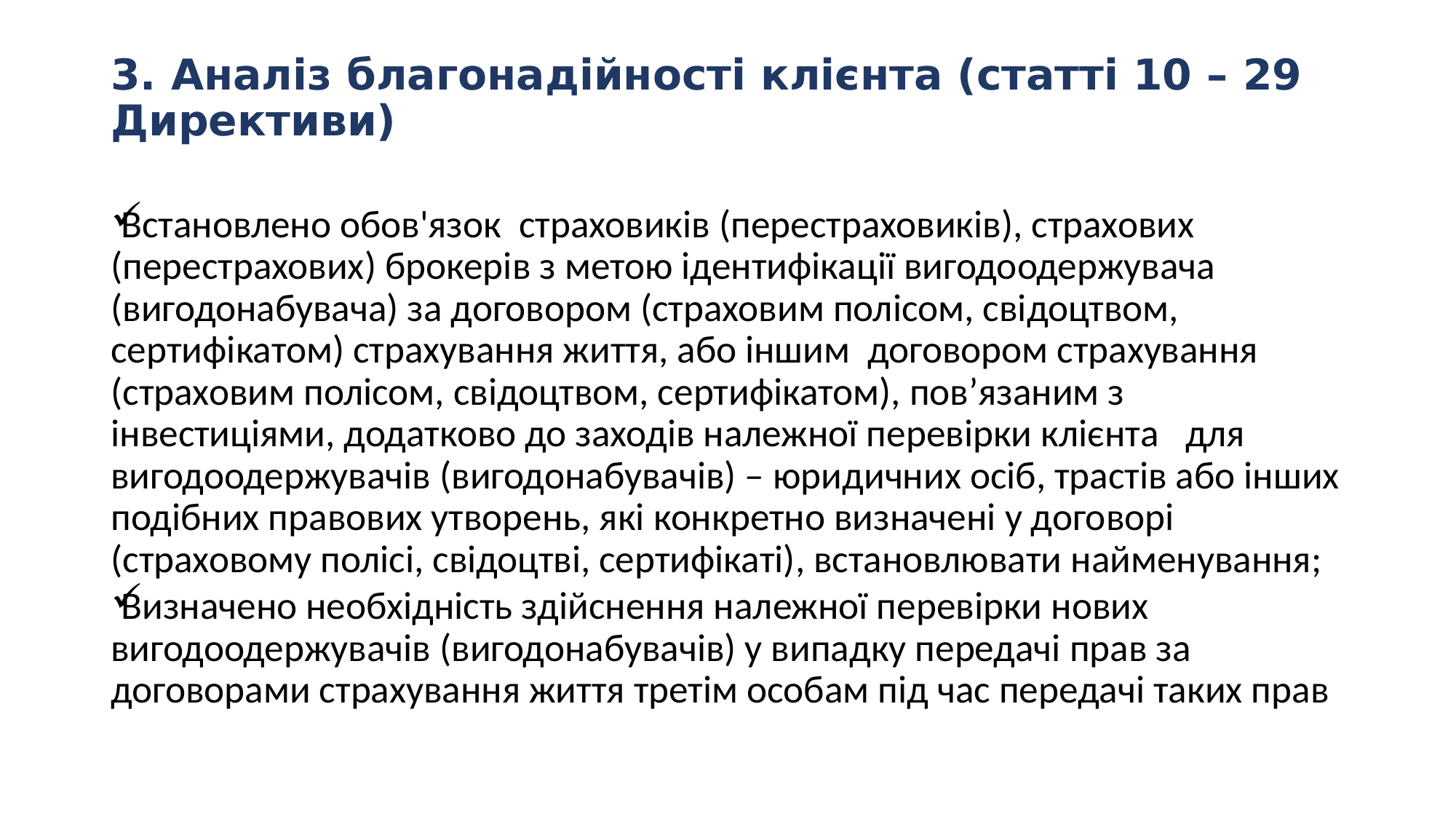

# 3. Аналіз благонадійності клієнта (статті 10 – 29 Директиви)
Встановлено обов'язок  страховиків (перестраховиків), страхових (перестрахових) брокерів з метою ідентифікації вигодоодержувача (вигодонабувача) за договором (страховим полісом, свідоцтвом, сертифікатом) страхування життя, або іншим  договором страхування (страховим полісом, свідоцтвом, сертифікатом), пов’язаним з інвестиціями, додатково до заходів належної перевірки клієнта   для вигодоодержувачів (вигодонабувачів) – юридичних осіб, трастів або інших подібних правових утворень, які конкретно визначені у договорі (страховому полісі, свідоцтві, сертифікаті), встановлювати найменування;
Визначено необхідність здійснення належної перевірки нових вигодоодержувачів (вигодонабувачів) у випадку передачі прав за договорами страхування життя третім особам під час передачі таких прав